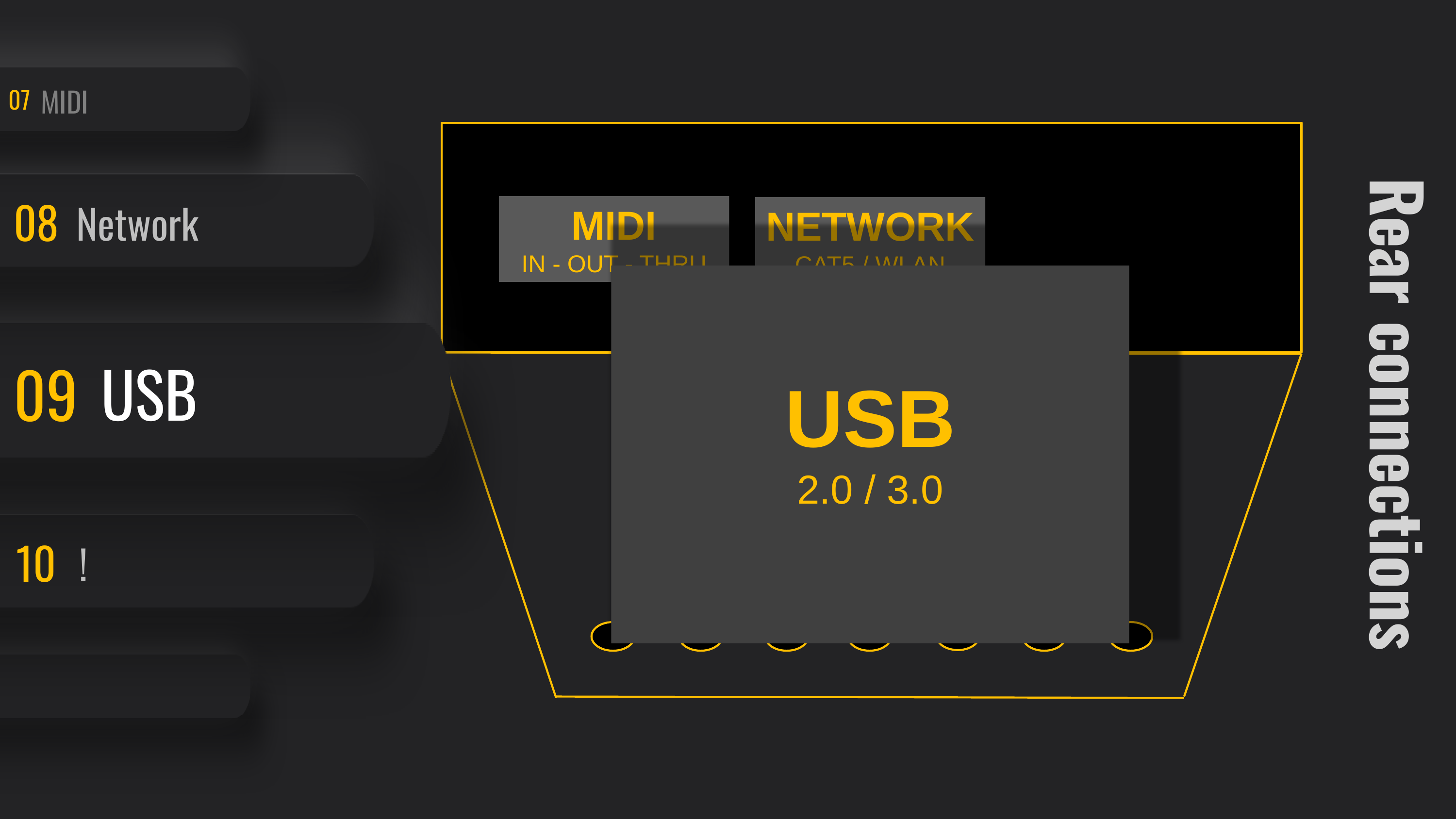

MIDI
07

08
Network
MIDI
IN - OUT - THRU
NETWORK
CAT5 / WLAN

USB
2.0 / 3.0
USB
09
Rear connections

10
!

May the
pedal board
be with you!